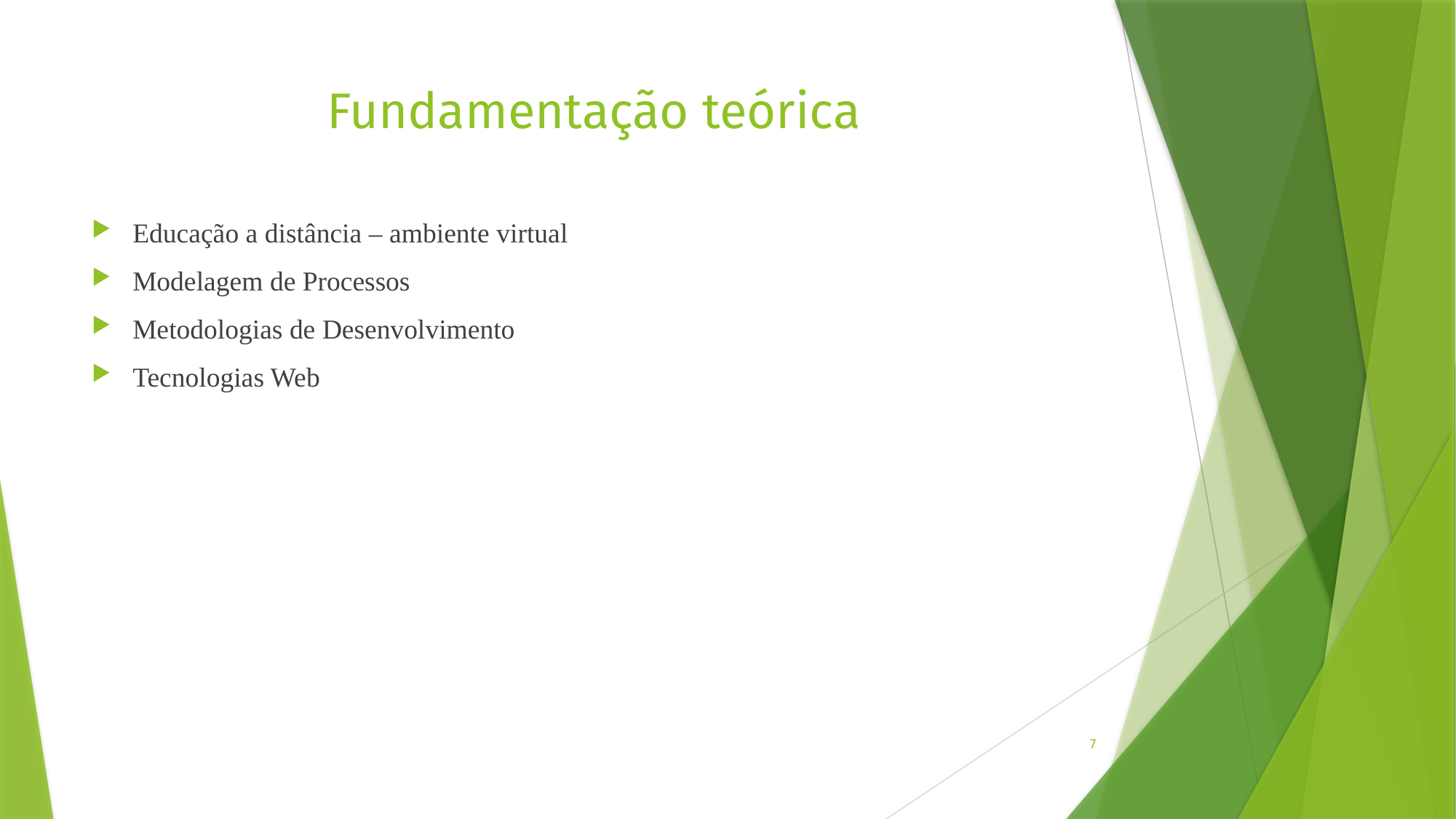

# Fundamentação teórica
Educação a distância – ambiente virtual
Modelagem de Processos
Metodologias de Desenvolvimento
Tecnologias Web

7